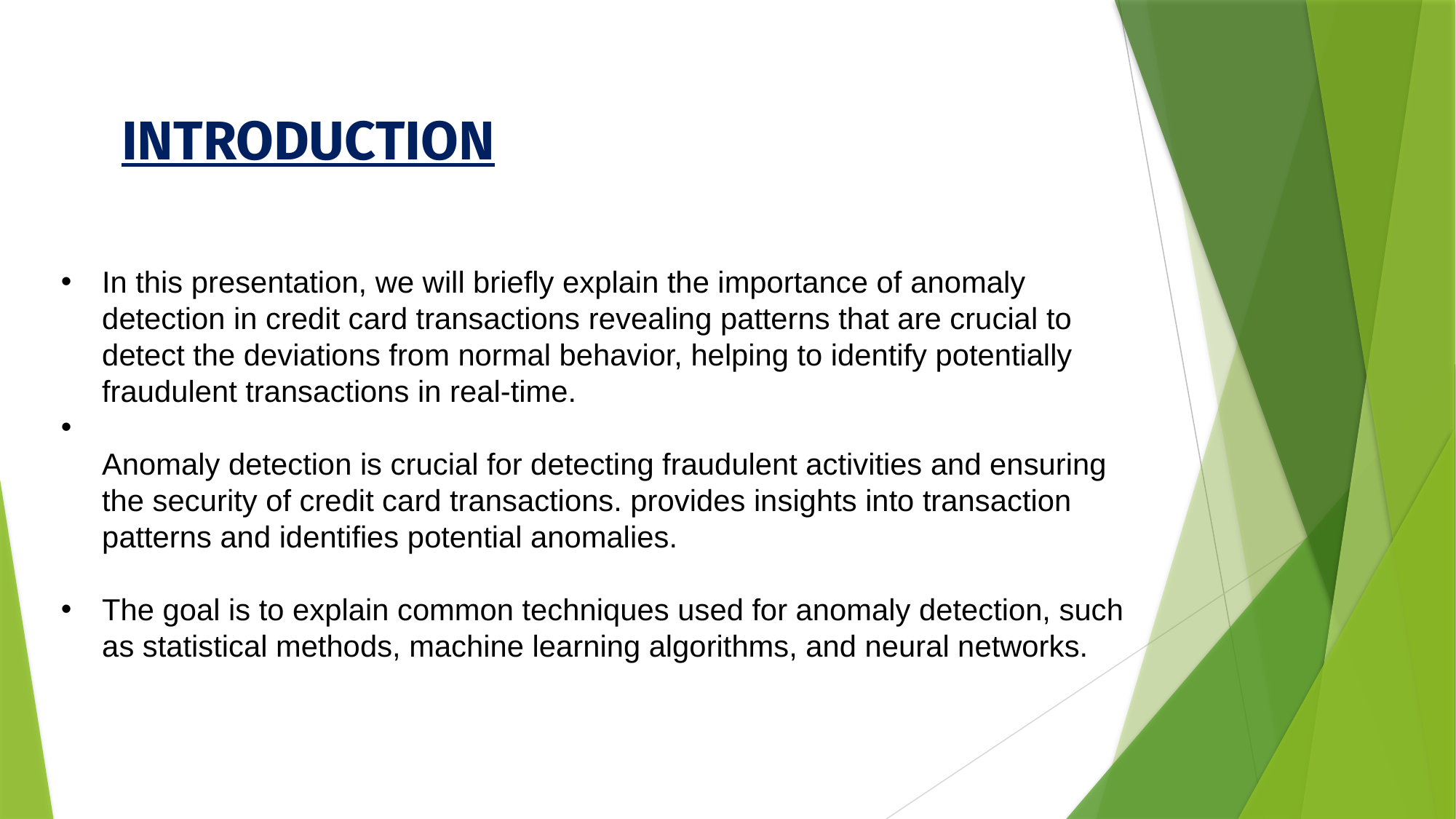

# INTRODUCTION
In this presentation, we will briefly explain the importance of anomaly detection in credit card transactions revealing patterns that are crucial to detect the deviations from normal behavior, helping to identify potentially fraudulent transactions in real-time.
Anomaly detection is crucial for detecting fraudulent activities and ensuring the security of credit card transactions. provides insights into transaction patterns and identifies potential anomalies.

The goal is to explain common techniques used for anomaly detection, such as statistical methods, machine learning algorithms, and neural networks.